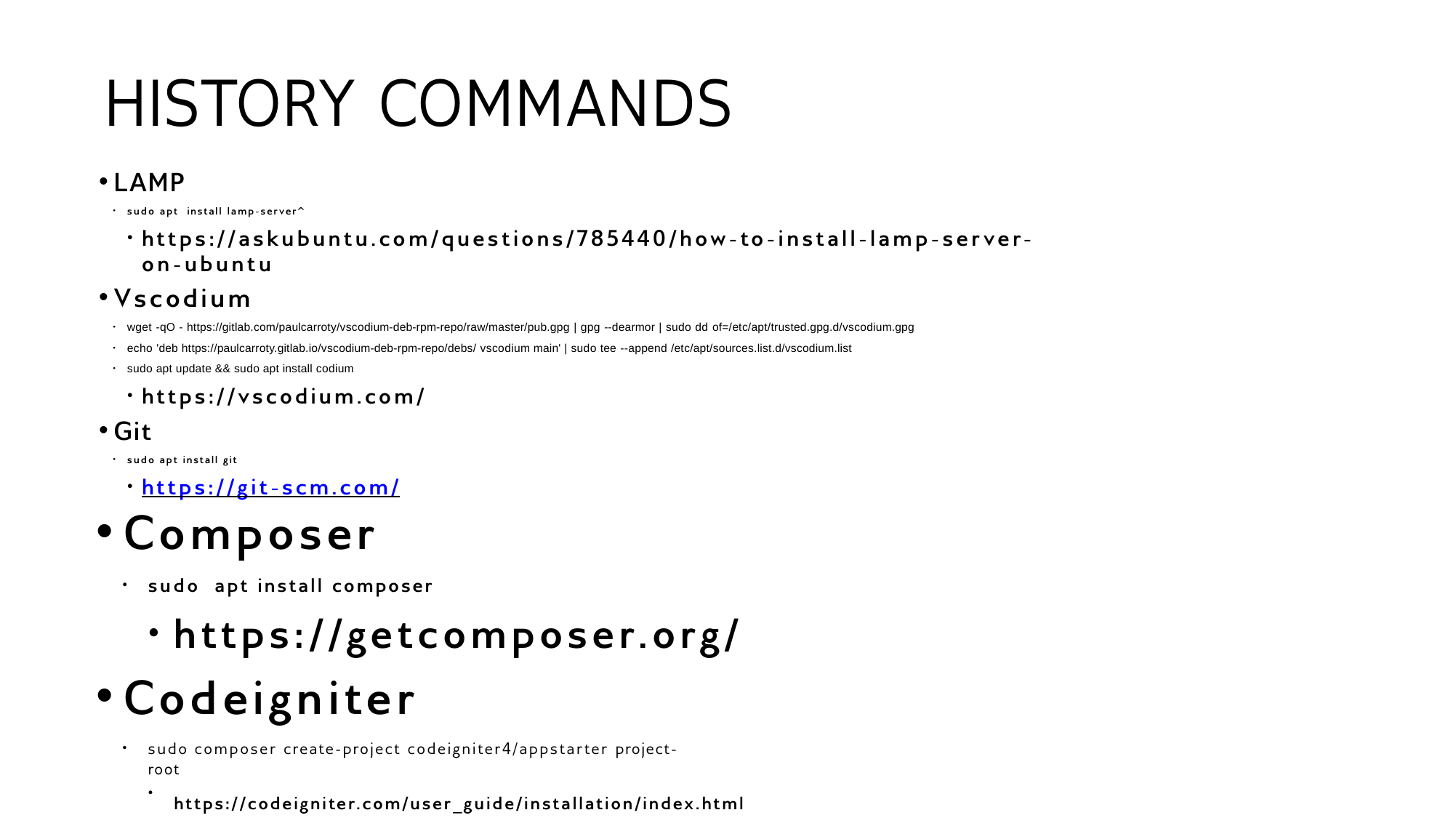

# HISTORY COMMANDS
LAMP
sudo apt install lamp-server^
https://askubuntu.com/questions/785440/how-to-install-lamp-server-  on-ubuntu
Vscodium
wget -qO - https://gitlab.com/paulcarroty/vscodium-deb-rpm-repo/raw/master/pub.gpg | gpg --dearmor | sudo dd of=/etc/apt/trusted.gpg.d/vscodium.gpg
echo 'deb https://paulcarroty.gitlab.io/vscodium-deb-rpm-repo/debs/ vscodium main' | sudo tee --append /etc/apt/sources.list.d/vscodium.list
sudo apt update && sudo apt install codium
https://vscodium.com/
Git
sudo apt install git
https://git-scm.com/
Composer
sudo apt install composer
https://getcomposer.org/
Codeigniter
●
sudo composer create-project codeigniter4/appstarter project-root
●
●
https://codeigniter.com/user_guide/installation/index.html